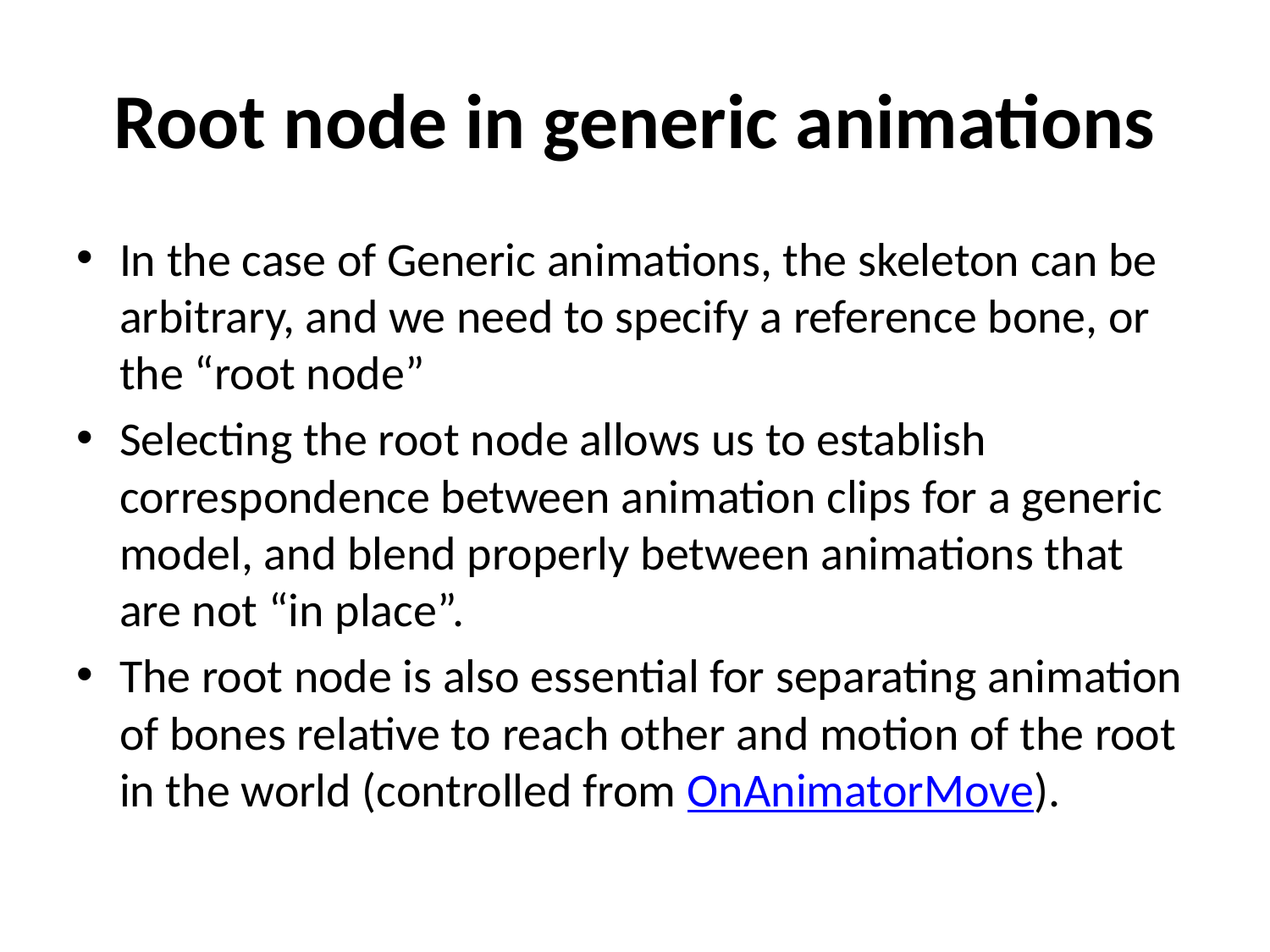

# Root node in generic animations
In the case of Generic animations, the skeleton can be arbitrary, and we need to specify a reference bone, or the “root node”
Selecting the root node allows us to establish correspondence between animation clips for a generic model, and blend properly between animations that are not “in place”.
The root node is also essential for separating animation of bones relative to reach other and motion of the root in the world (controlled from OnAnimatorMove).